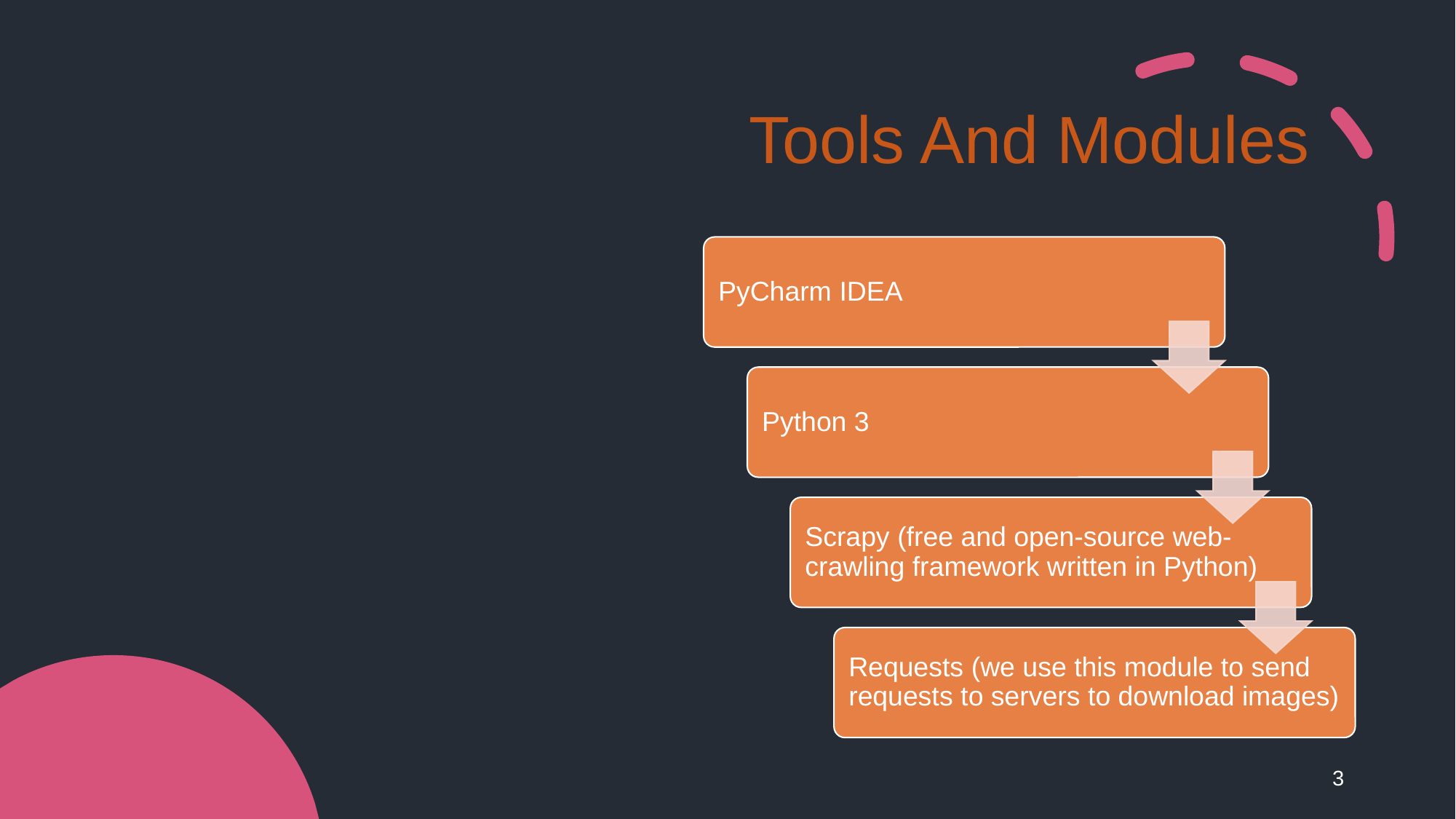

# Tools And Modules

PyCharm IDEA
Python 3
Scrapy (free and open-source web-crawling framework written in Python)
Requests (we use this module to send requests to servers to download images)

3